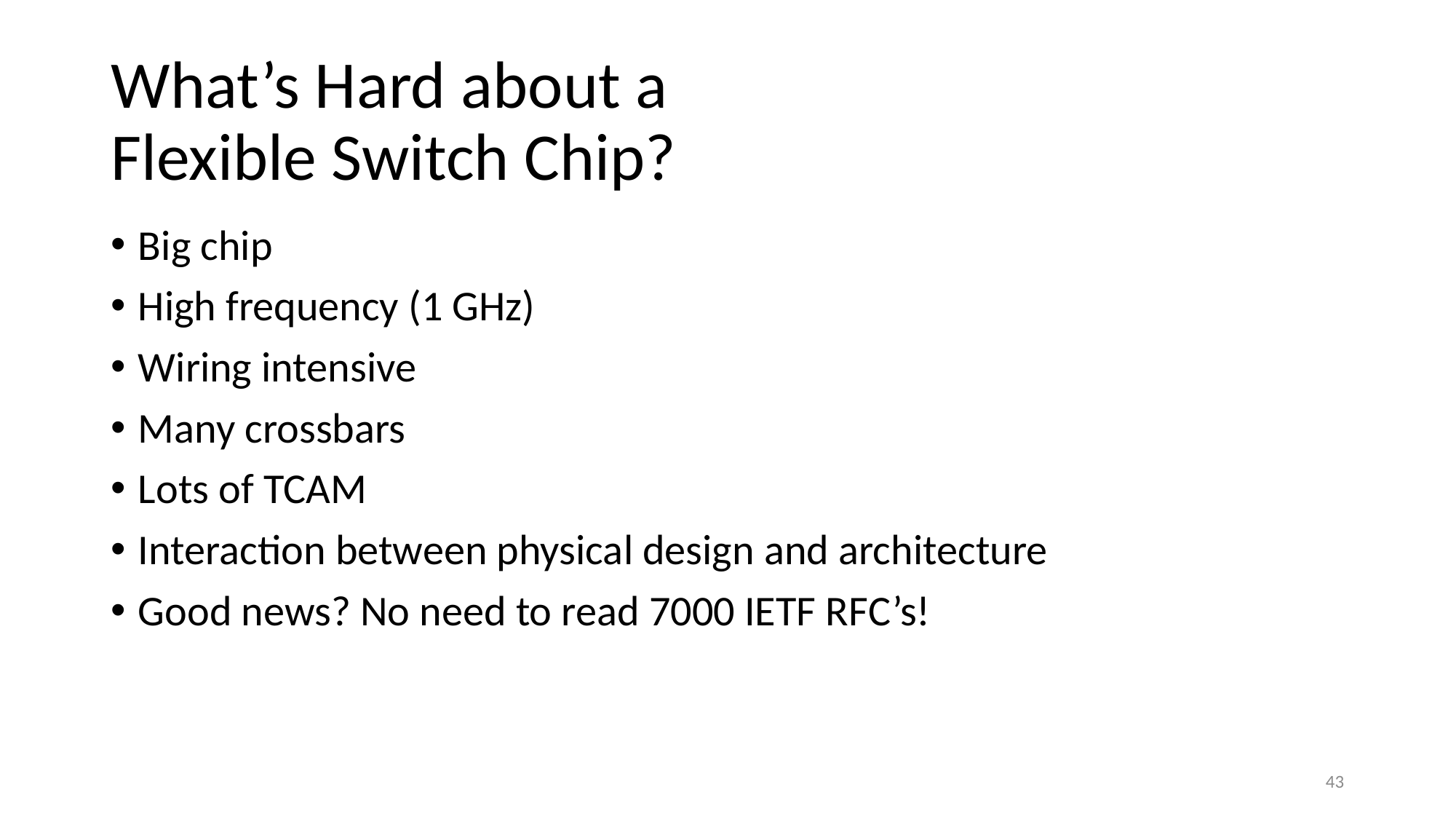

# What’s Hard about a Flexible Switch Chip?
Big chip
High frequency (1 GHz)
Wiring intensive
Many crossbars
Lots of TCAM
Interaction between physical design and architecture
Good news? No need to read 7000 IETF RFC’s!
43